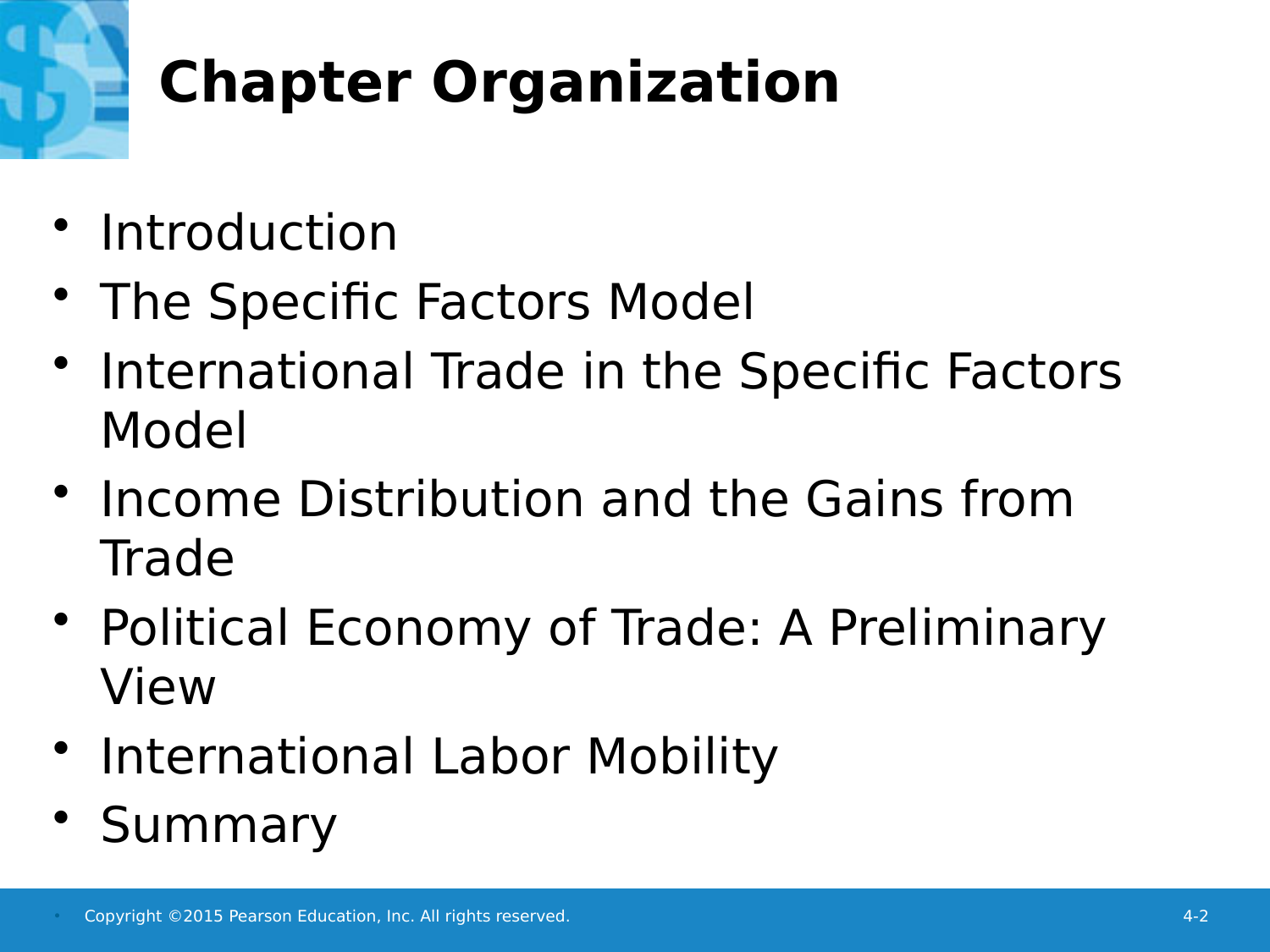

# Chapter Organization
Introduction
The Specific Factors Model
International Trade in the Specific Factors Model
Income Distribution and the Gains from Trade
Political Economy of Trade: A Preliminary View
International Labor Mobility
Summary